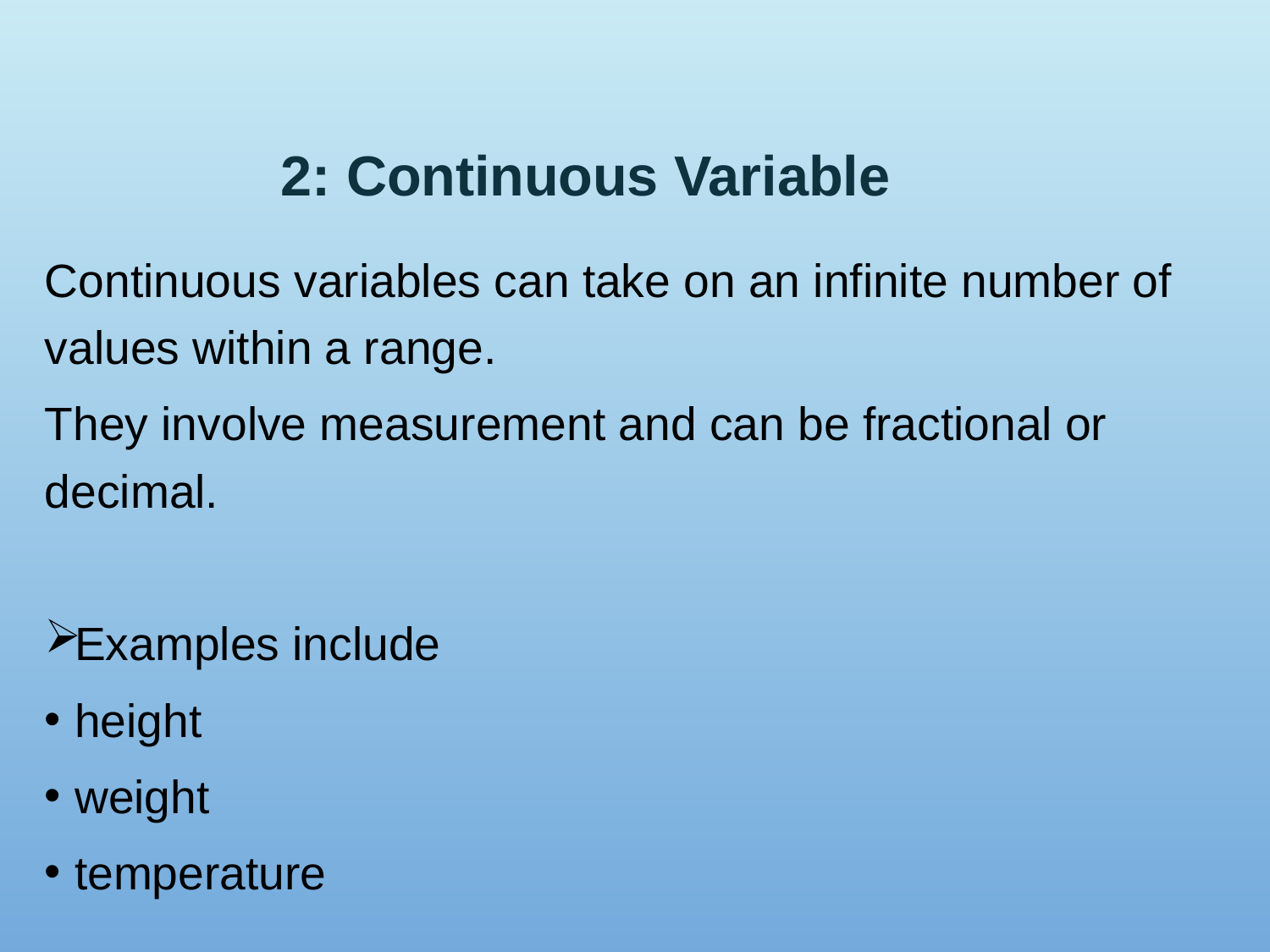

# 2: Continuous Variable
Continuous variables can take on an infinite number of values within a range.
They involve measurement and can be fractional or decimal.

Examples include
height
weight
temperature

19